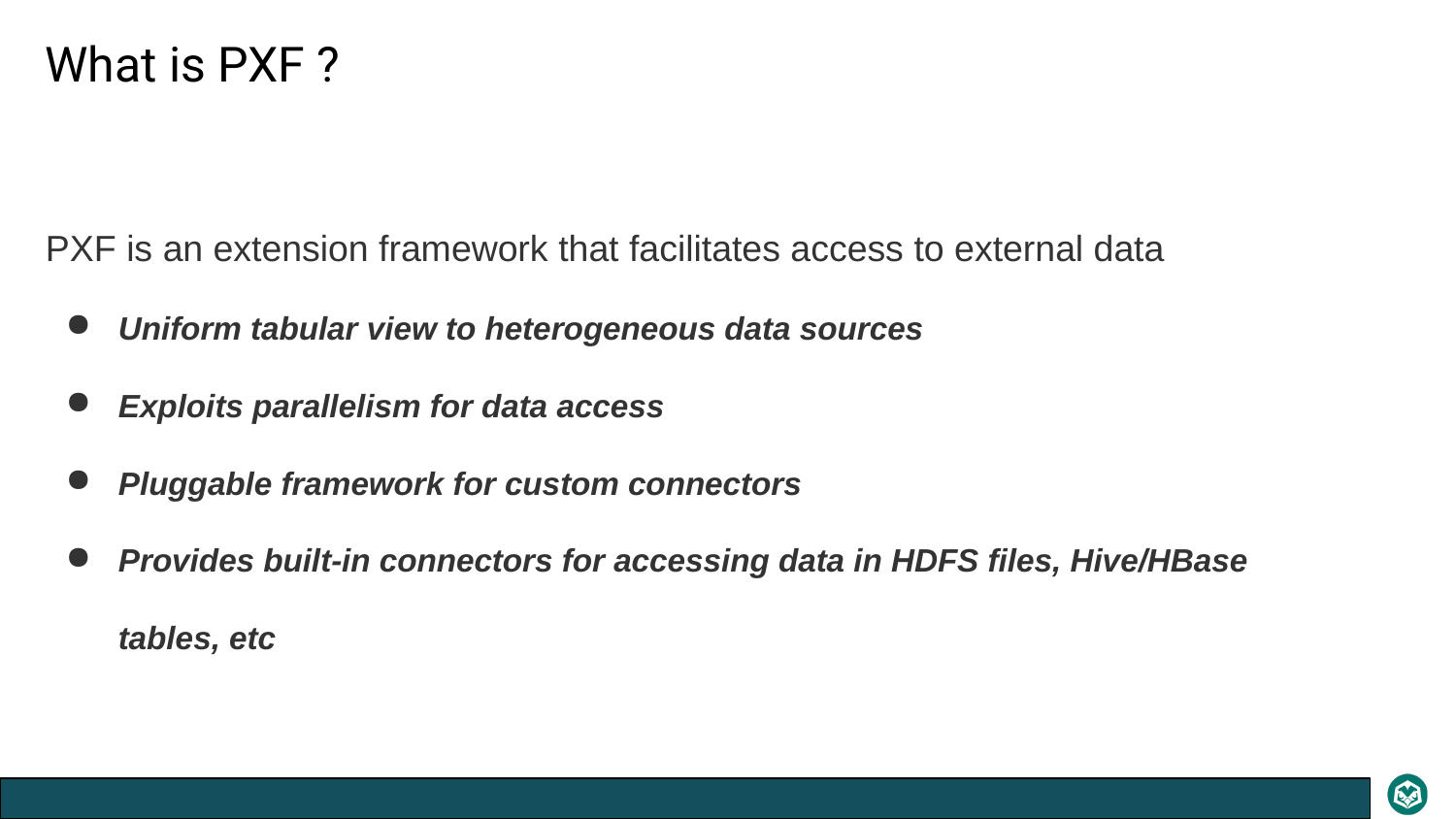

What is PXF ?
PXF is an extension framework that facilitates access to external data
Uniform tabular view to heterogeneous data sources
Exploits parallelism for data access
Pluggable framework for custom connectors
Provides built-in connectors for accessing data in HDFS files, Hive/HBase tables, etc